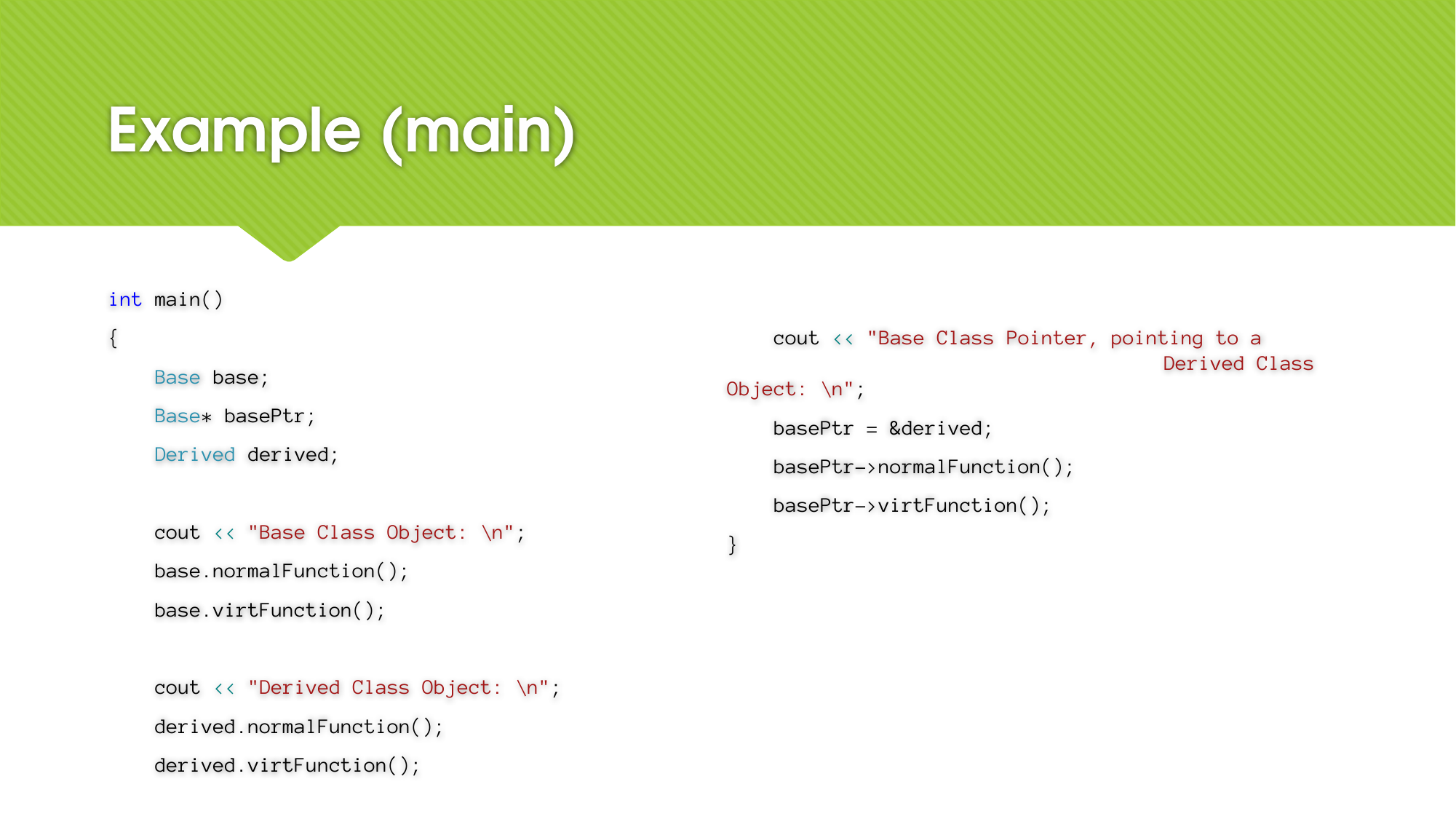

# Example (main)
int main()
{
    Base base;
    Base* basePtr;
    Derived derived;

    cout << "Base Class Object: \n";
    base.normalFunction();
    base.virtFunction();

    cout << "Derived Class Object: \n";
    derived.normalFunction();
    derived.virtFunction();

    cout << "Base Class Pointer, pointing to a 				Derived Class Object: \n";
    basePtr = &derived;
    basePtr->normalFunction();
    basePtr->virtFunction();
}